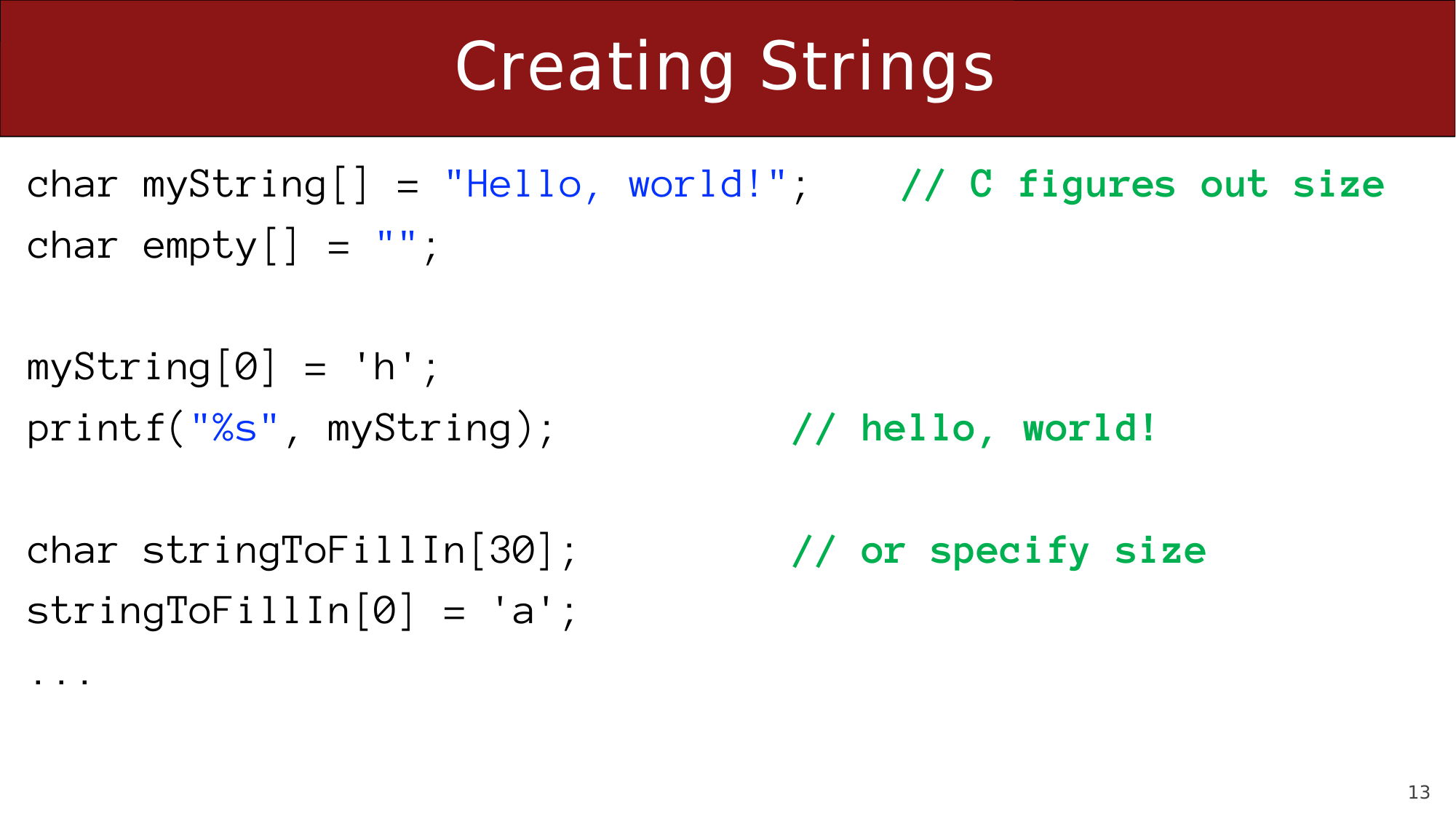

# Creating Strings
char myString[] = "Hello, world!";	// C figures out size
char empty[] = "";

myString[0] = 'h';
printf("%s", myString);			// hello, world!

char stringToFillIn[30];		// or specify size
stringToFillIn[0] = 'a';
...